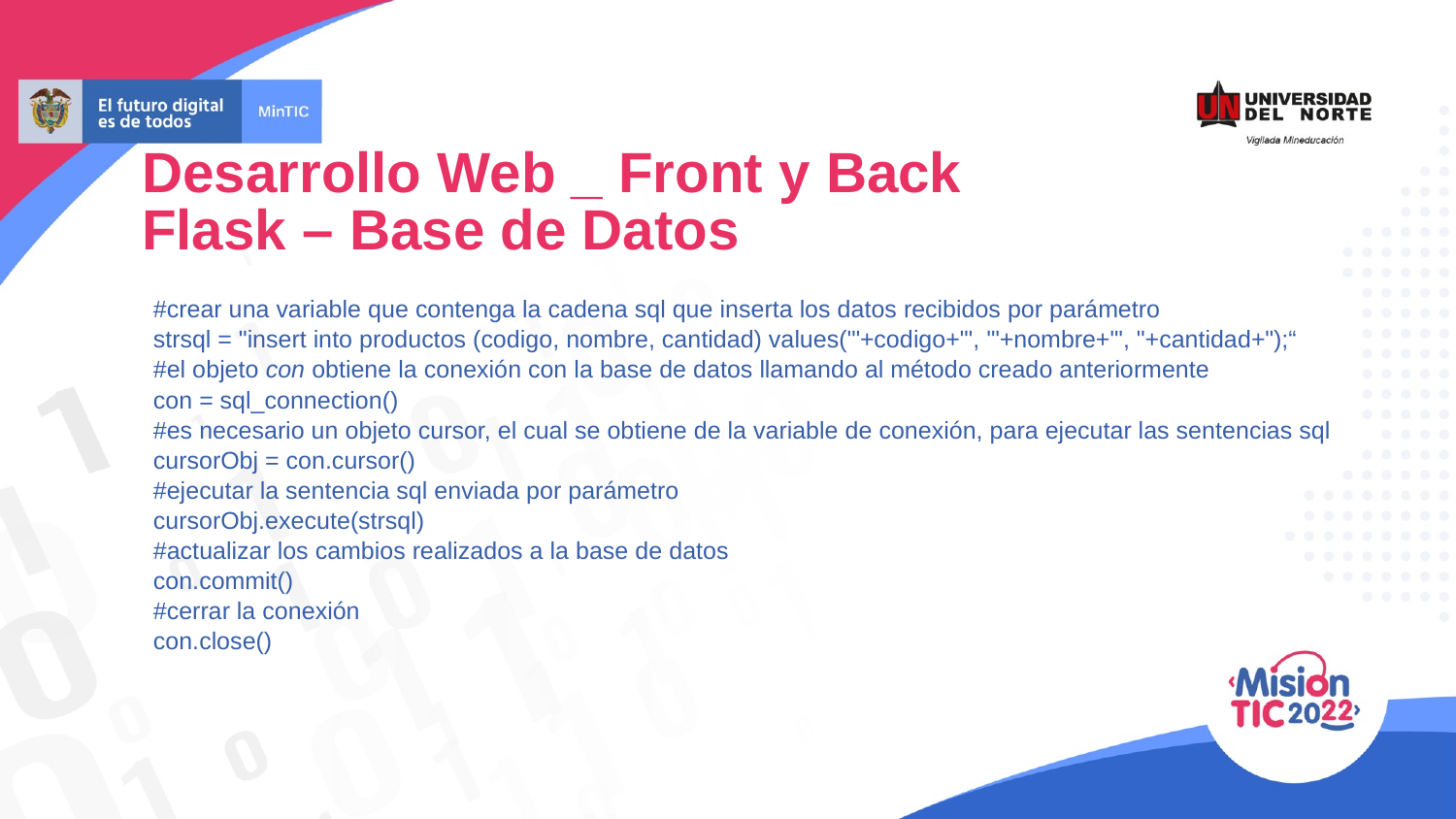

Desarrollo Web _ Front y Back
Flask – Base de Datos
#crear una variable que contenga la cadena sql que inserta los datos recibidos por parámetro
strsql = "insert into productos (codigo, nombre, cantidad) values('"+codigo+"', '"+nombre+"', "+cantidad+");“
#el objeto con obtiene la conexión con la base de datos llamando al método creado anteriormente
con = sql_connection()
#es necesario un objeto cursor, el cual se obtiene de la variable de conexión, para ejecutar las sentencias sql
cursorObj = con.cursor()
#ejecutar la sentencia sql enviada por parámetro
cursorObj.execute(strsql)
#actualizar los cambios realizados a la base de datos
con.commit()
#cerrar la conexión
con.close()